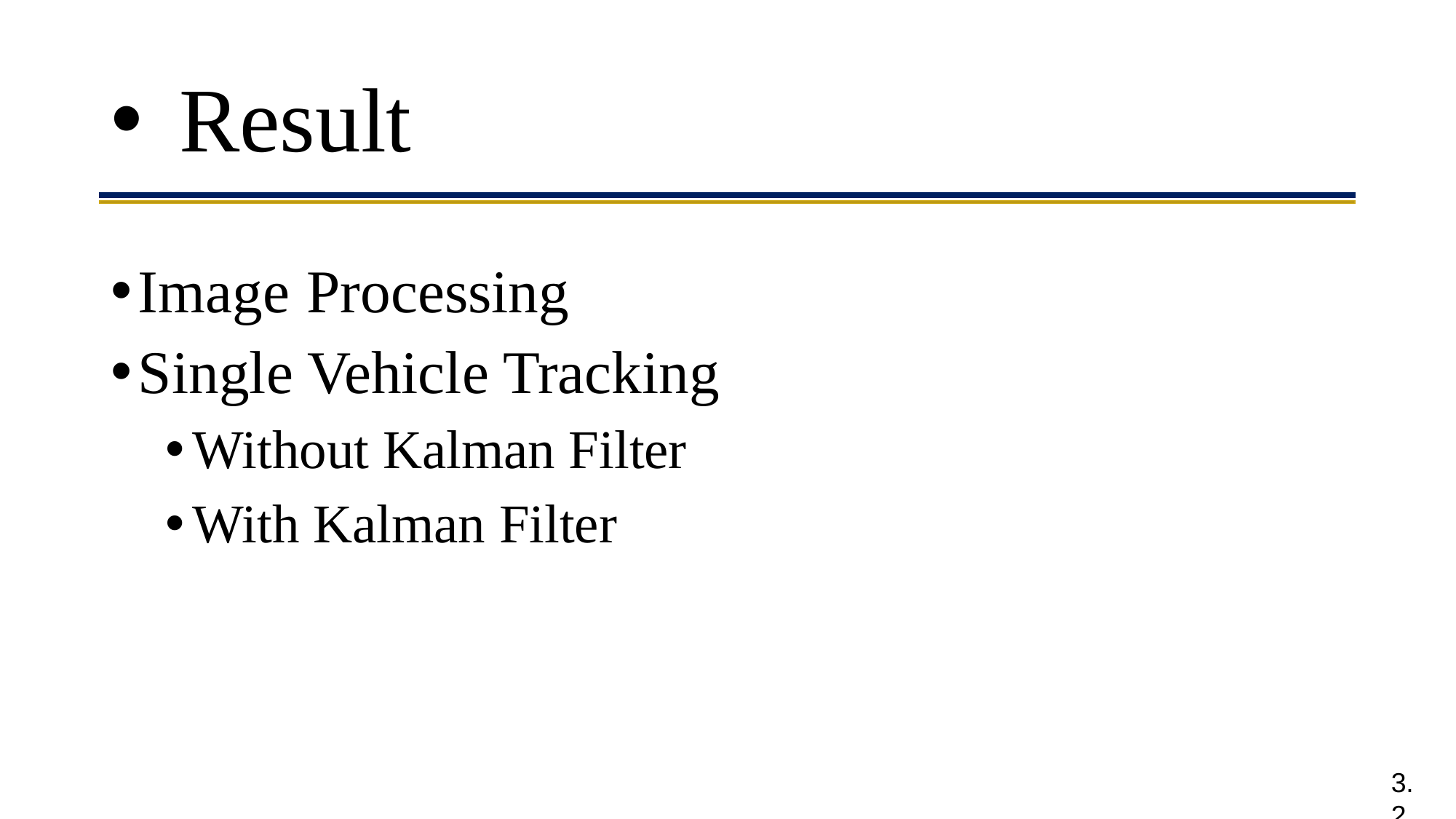

# Result

Image Processing
Single Vehicle Tracking
Without Kalman Filter
With Kalman Filter
3.2